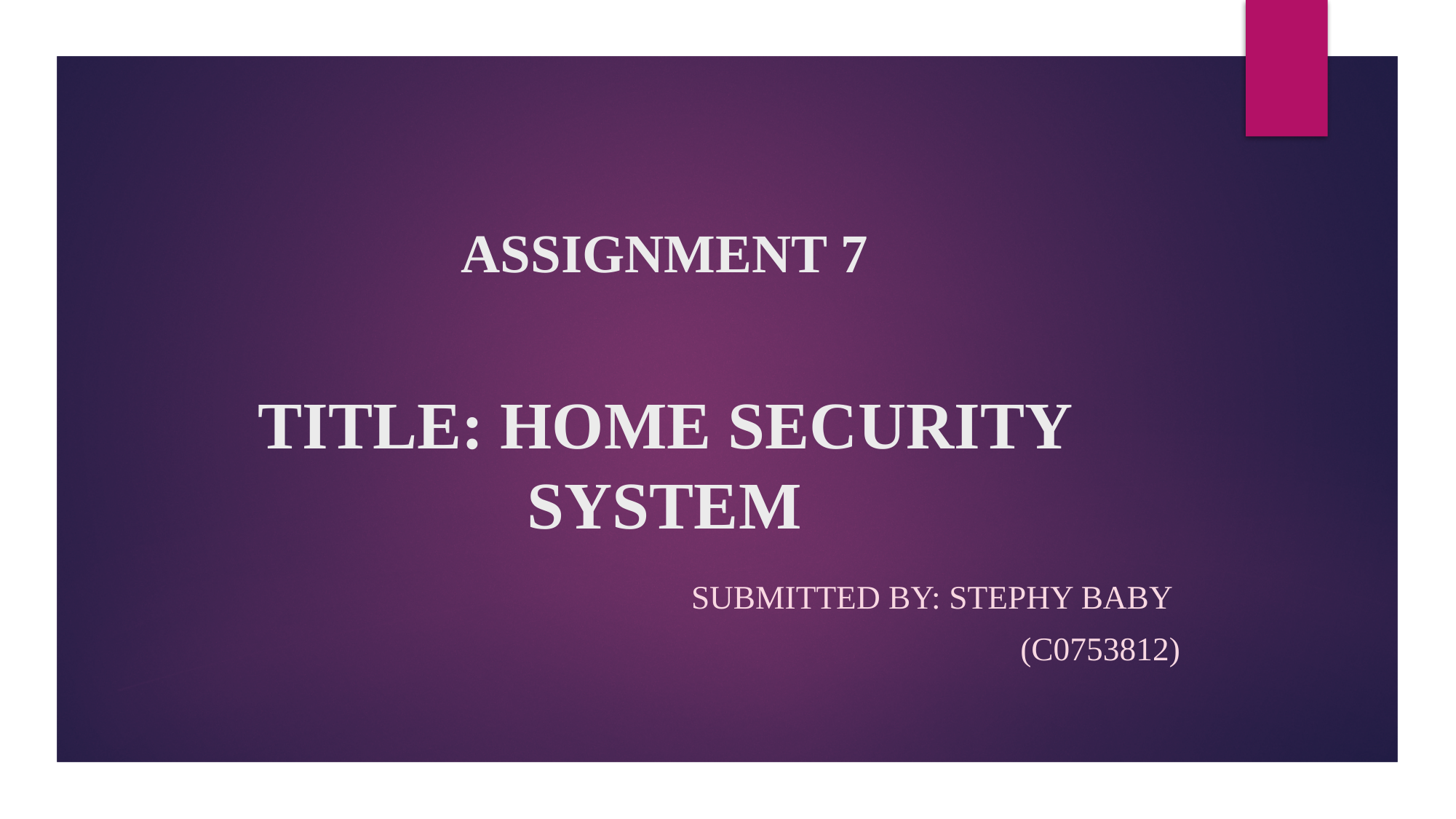

# ASSIGNMENT 7 TITLE: HOME SECURITY SYSTEM
SUBMITTED BY: STEPHY BABY
(C0753812)